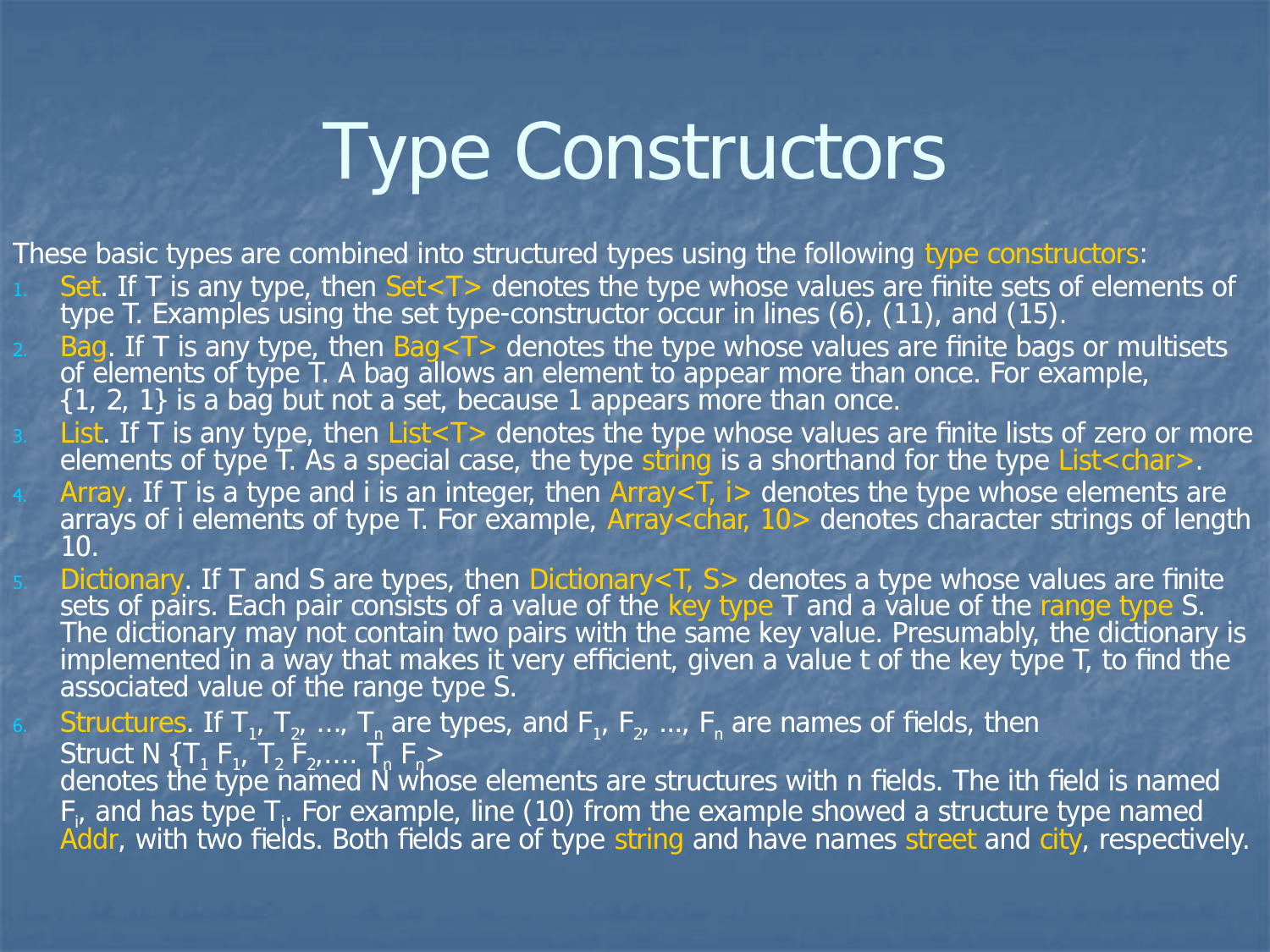

# Type Constructors
These basic types are combined into structured types using the following type constructors:
Set. If T is any type, then Set<T> denotes the type whose values are finite sets of elements of type T. Examples using the set type-constructor occur in lines (6), (11), and (15).
Bag. If T is any type, then Bag<T> denotes the type whose values are finite bags or multisets of elements of type T. A bag allows an element to appear more than once. For example,
{1, 2, 1} is a bag but not a set, because 1 appears more than once.
List. If T is any type, then List<T> denotes the type whose values are finite lists of zero or more elements of type T. As a special case, the type string is a shorthand for the type List<char>.
Array. If T is a type and i is an integer, then Array<T, i> denotes the type whose elements are arrays of i elements of type T. For example, Array<char, 10> denotes character strings of length 10.
Dictionary. If T and S are types, then Dictionary<T, S> denotes a type whose values are finite sets of pairs. Each pair consists of a value of the key type T and a value of the range type S. The dictionary may not contain two pairs with the same key value. Presumably, the dictionary is implemented in a way that makes it very efficient, given a value t of the key type T, to find the associated value of the range type S.
Structures. If T1, T2, ..., Tn are types, and F1, F2, …, Fn are names of fields, then
Struct N {T1 F1, T2 F2,.... Tn Fn>
denotes the type named N whose elements are structures with n fields. The ith field is named Fi, and has type Ti. For example, line (10) from the example showed a structure type named Addr, with two fields. Both fields are of type string and have names street and city, respectively.